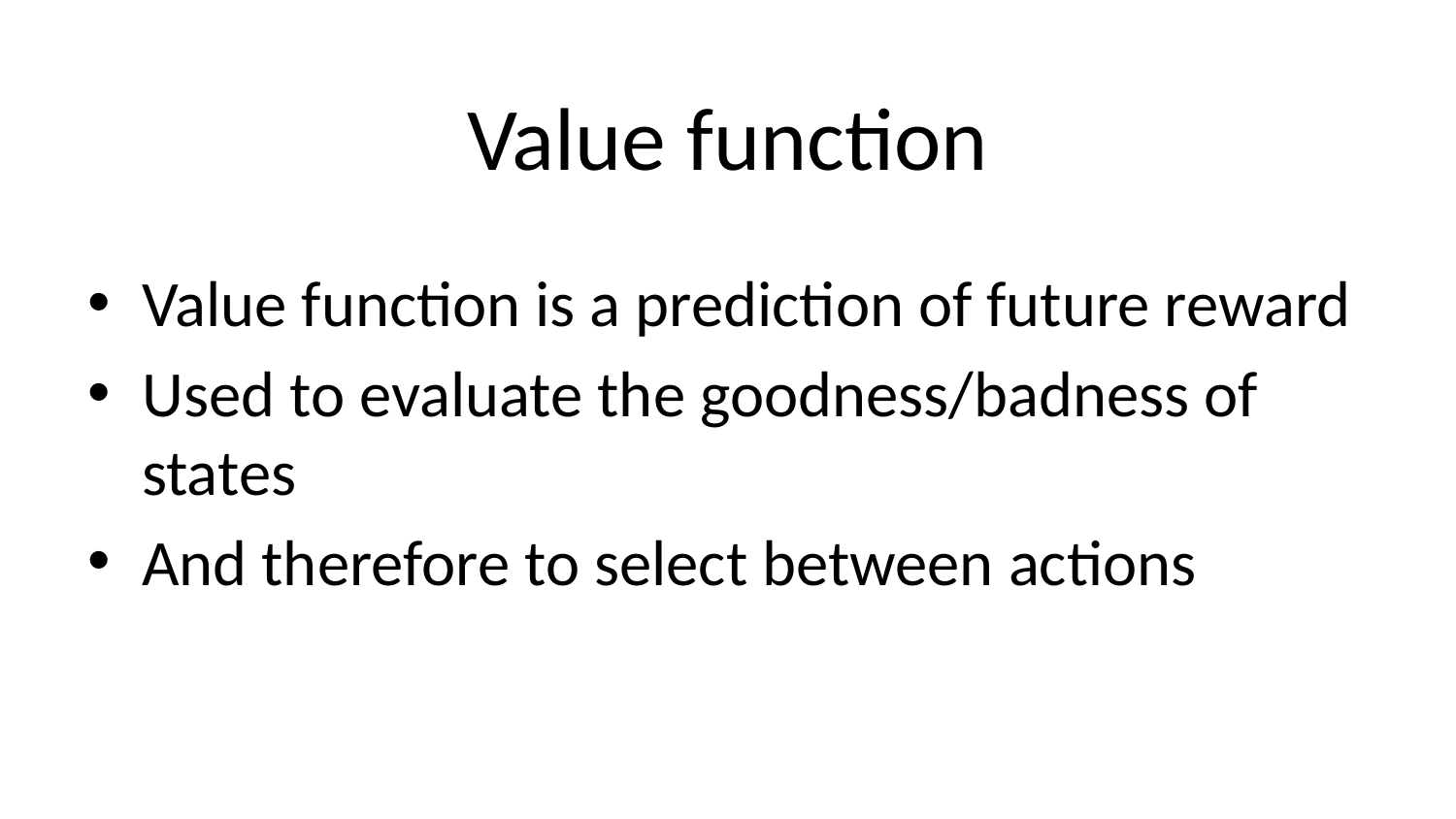

# Value function
Value function is a prediction of future reward
Used to evaluate the goodness/badness of states
And therefore to select between actions